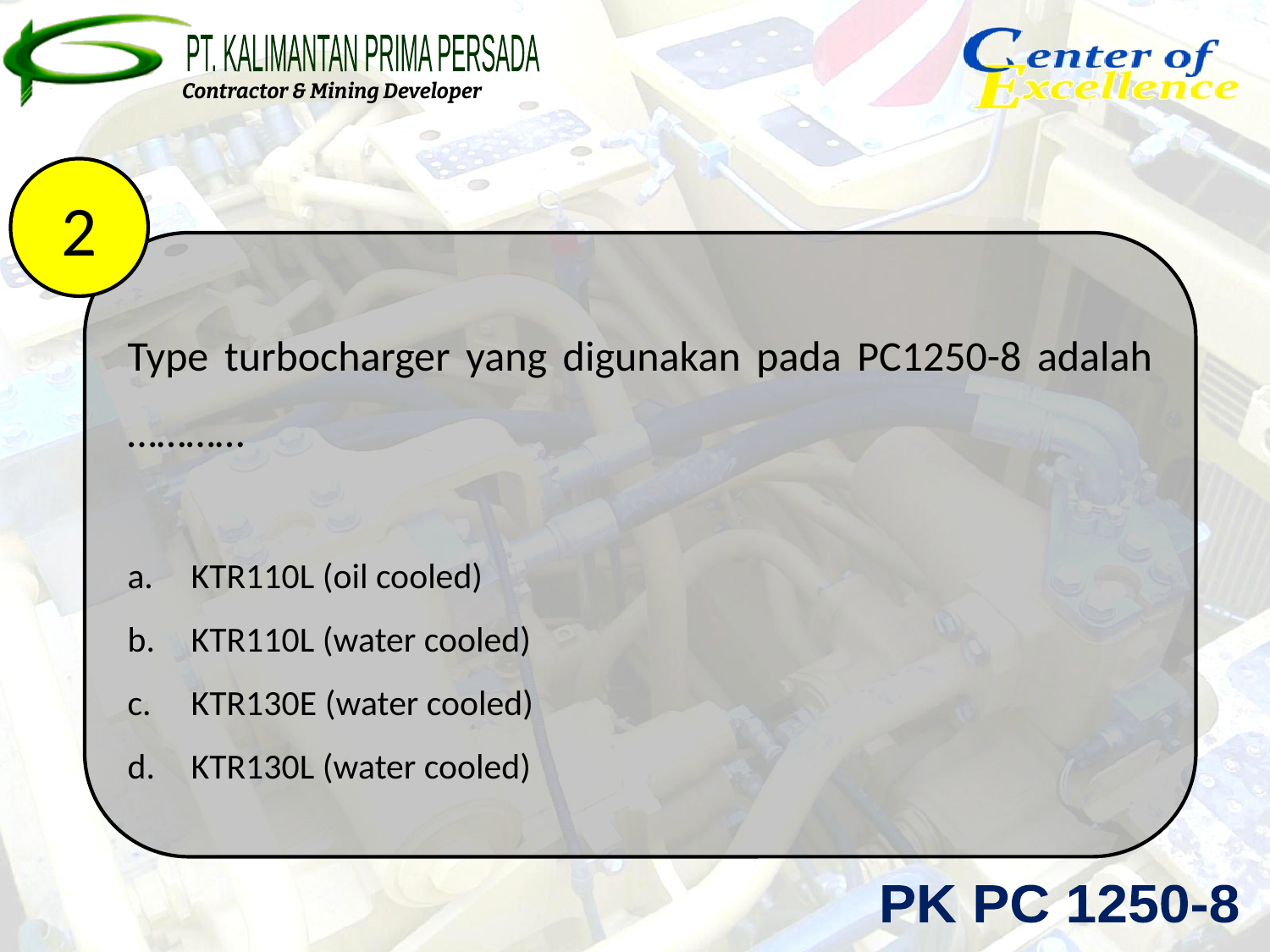

2
Type turbocharger yang digunakan pada PC1250-8 adalah …………

KTR110L (oil cooled)
KTR110L (water cooled)
KTR130E (water cooled)
KTR130L (water cooled)